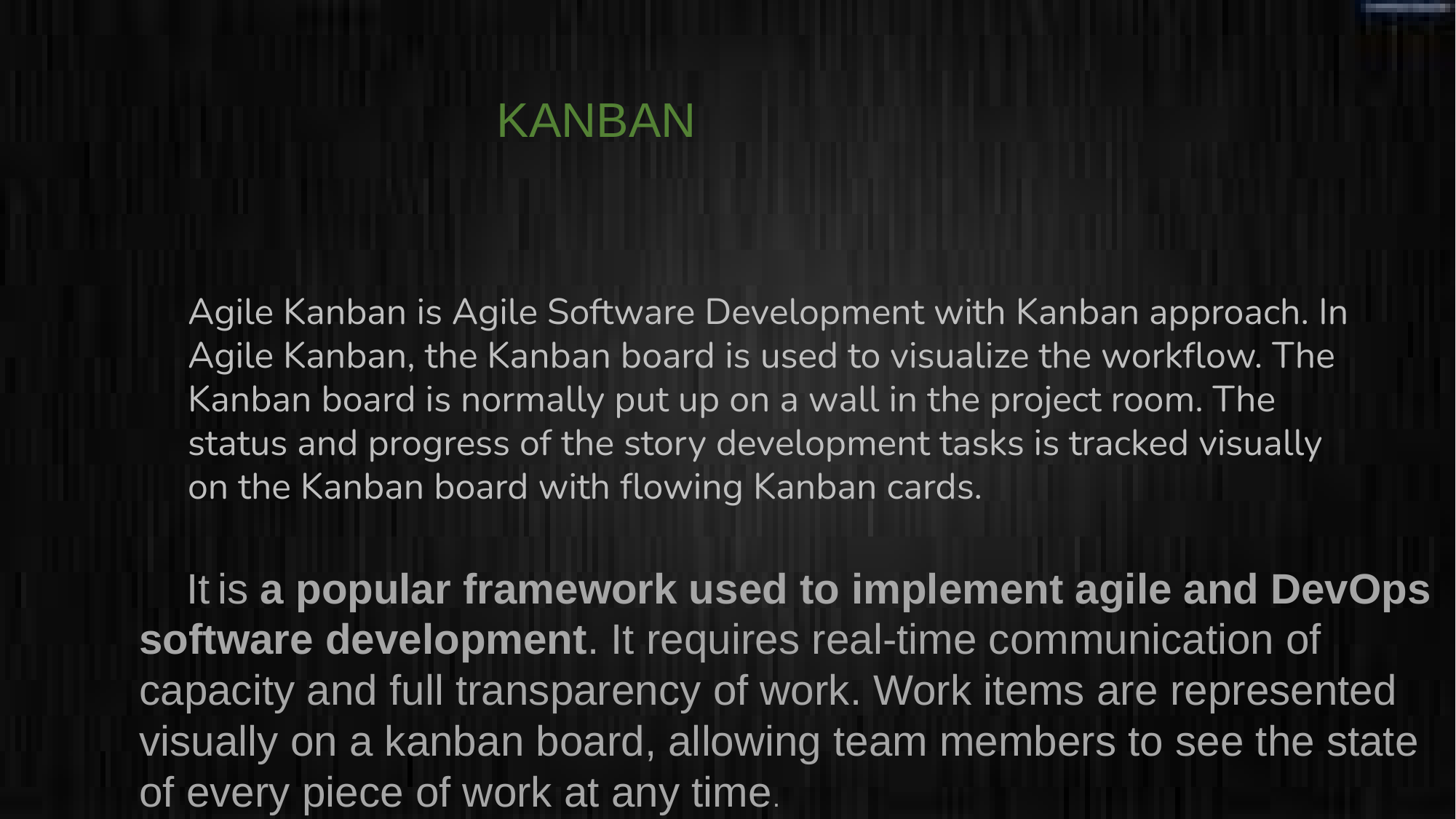

KANBAN
Agile Kanban is Agile Software Development with Kanban approach. In Agile Kanban, the Kanban board is used to visualize the workflow. The Kanban board is normally put up on a wall in the project room. The status and progress of the story development tasks is tracked visually on the Kanban board with flowing Kanban cards.
    It is a popular framework used to implement agile and DevOps software development. It requires real-time communication of capacity and full transparency of work. Work items are represented visually on a kanban board, allowing team members to see the state of every piece of work at any time.